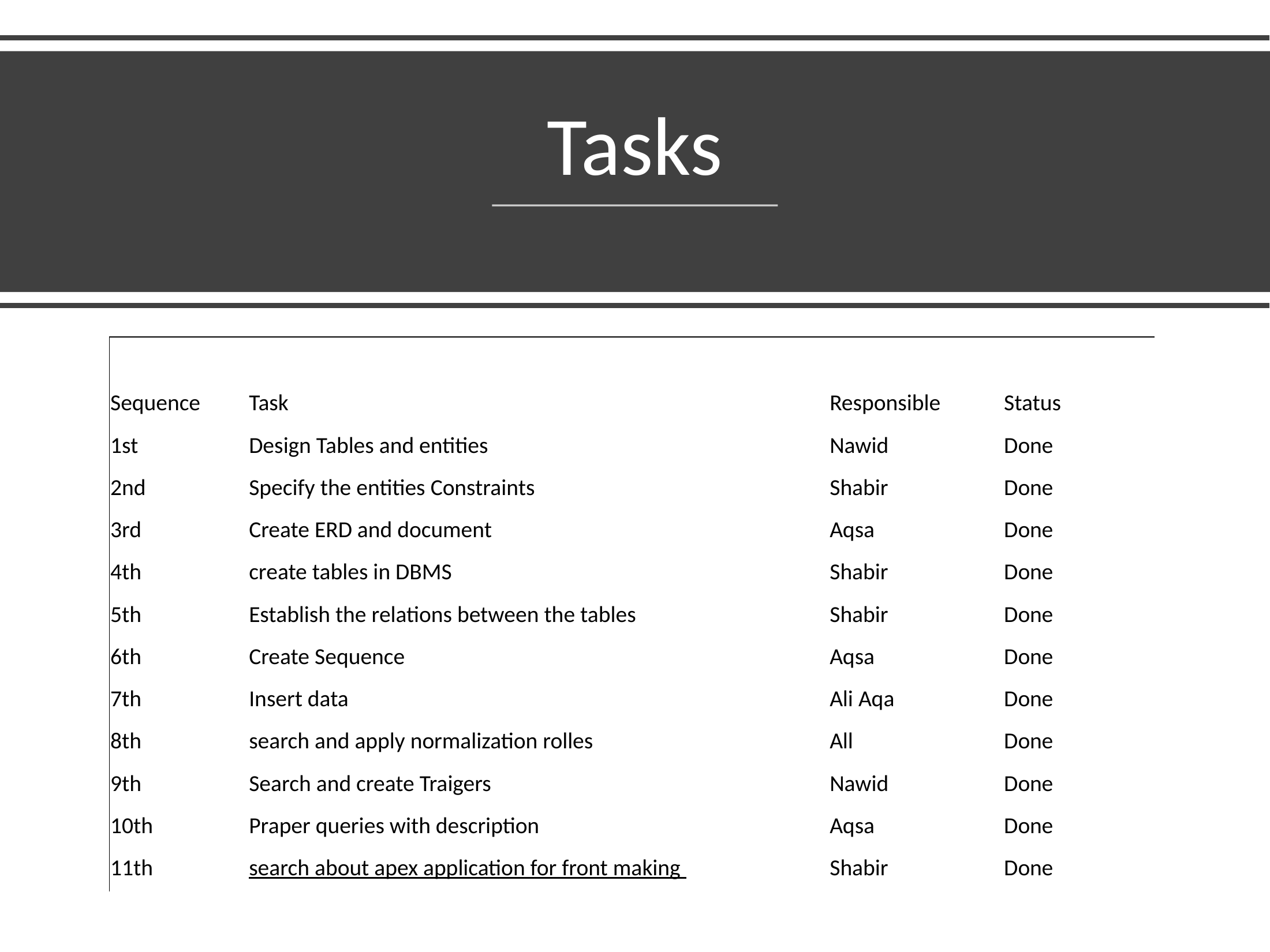

Tasks
|  |  |  |  |
| --- | --- | --- | --- |
| Sequence | Task | Responsible | Status |
| 1st | Design Tables and entities | Nawid | Done |
| 2nd | Specify the entities Constraints | Shabir | Done |
| 3rd | Create ERD and document | Aqsa | Done |
| 4th | create tables in DBMS | Shabir | Done |
| 5th | Establish the relations between the tables | Shabir | Done |
| 6th | Create Sequence | Aqsa | Done |
| 7th | Insert data | Ali Aqa | Done |
| 8th | search and apply normalization rolles | All | Done |
| 9th | Search and create Traigers | Nawid | Done |
| 10th | Praper queries with description | Aqsa | Done |
| 11th | search about apex application for front making | Shabir | Done |